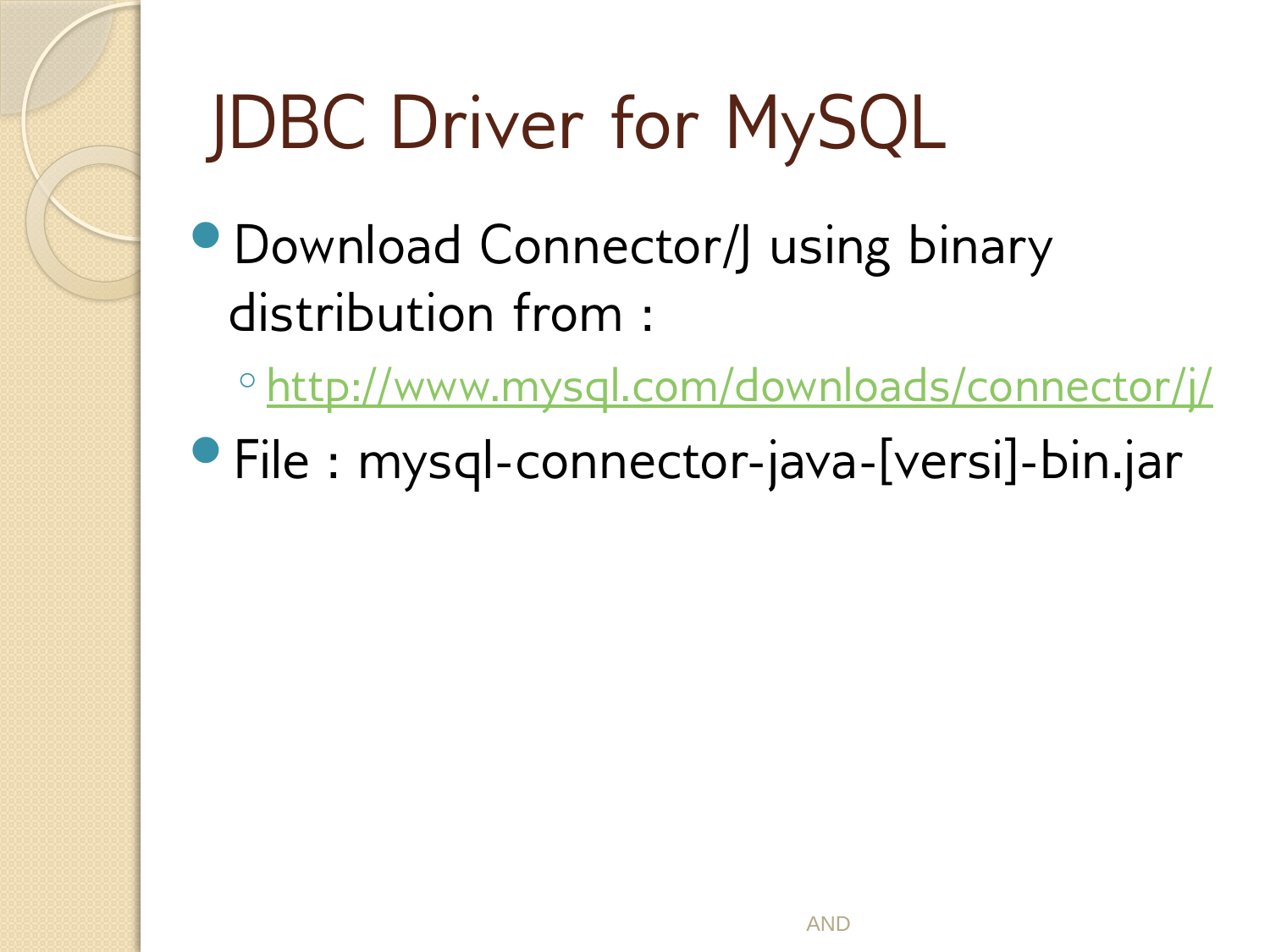

# JDBC Driver for MySQL
Download Connector/J using binary distribution from :
http://www.mysql.com/downloads/connector/j/
File : mysql-connector-java-[versi]-bin.jar

AND